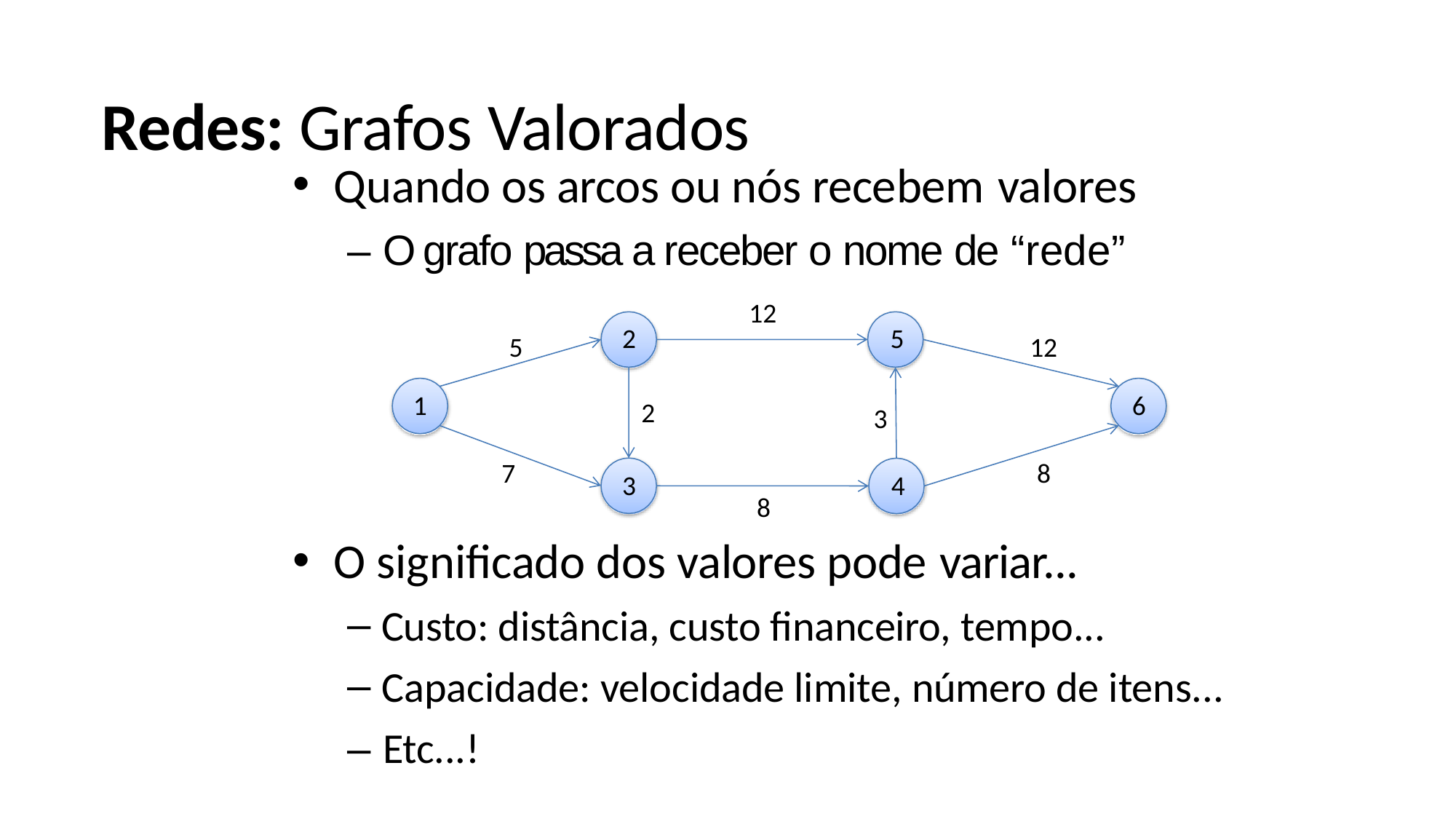

# Redes: Grafos Valorados
Quando os arcos ou nós recebem valores
– O grafo passa a receber o nome de “rede”
12

2	5
5	12

1
6
2
3
7	8
3	4
8
O significado dos valores pode variar...
Custo: distância, custo financeiro, tempo...
Capacidade: velocidade limite, número de itens...
– Etc...!